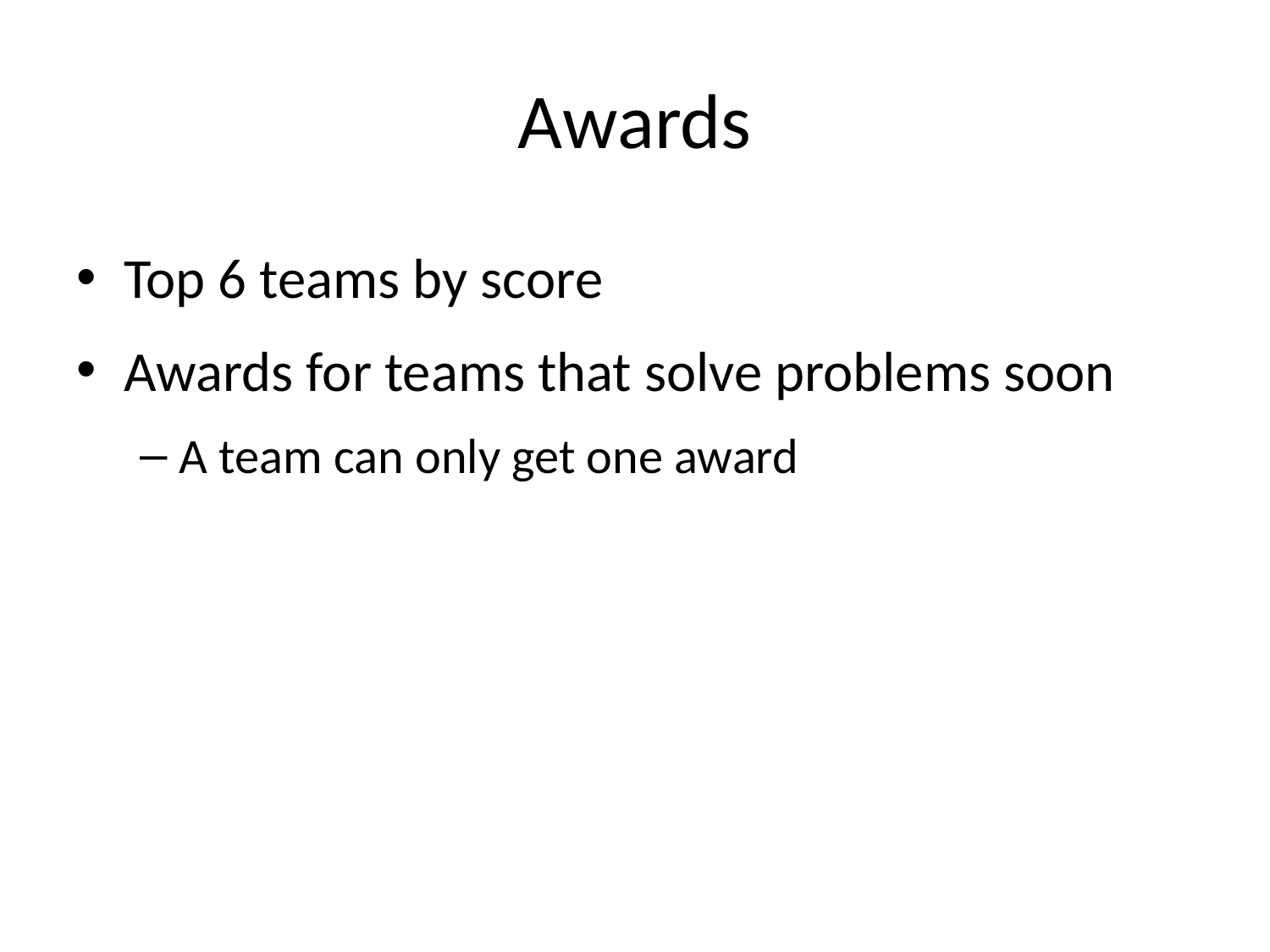

# Awards
Top 6 teams by score
Awards for teams that solve problems soon
A team can only get one award